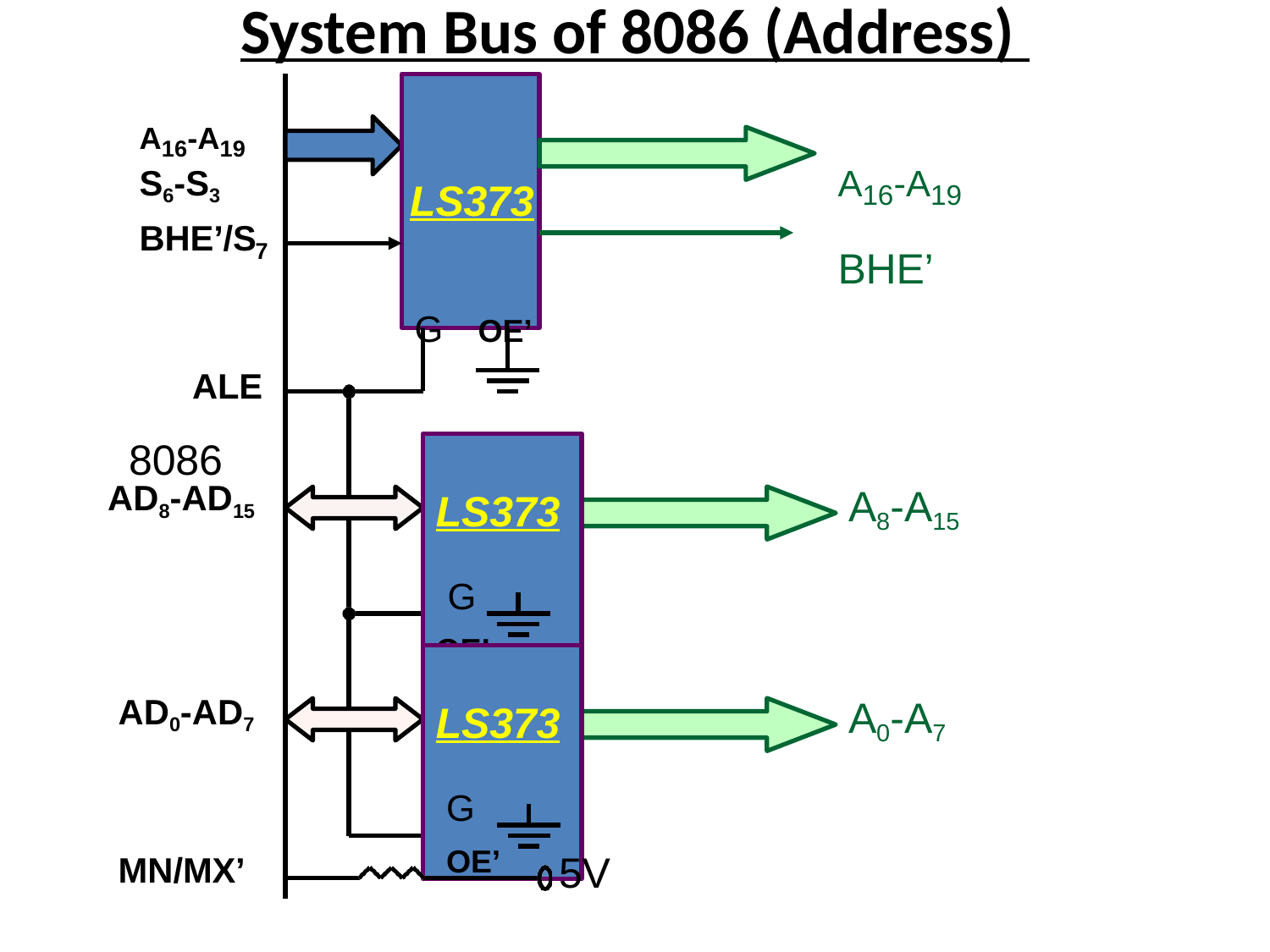

System Bus of 8086 (Address)

# A16-A19  BHE’
A16-A19  S6-S3

LS373
BHE’/S

7
G	OE’

ALE
8086
AD8-AD15
LS373  G	OE’
A8-A15

LS373  G	OE’
AD0-AD7
A0-A7

5V
MN/MX’